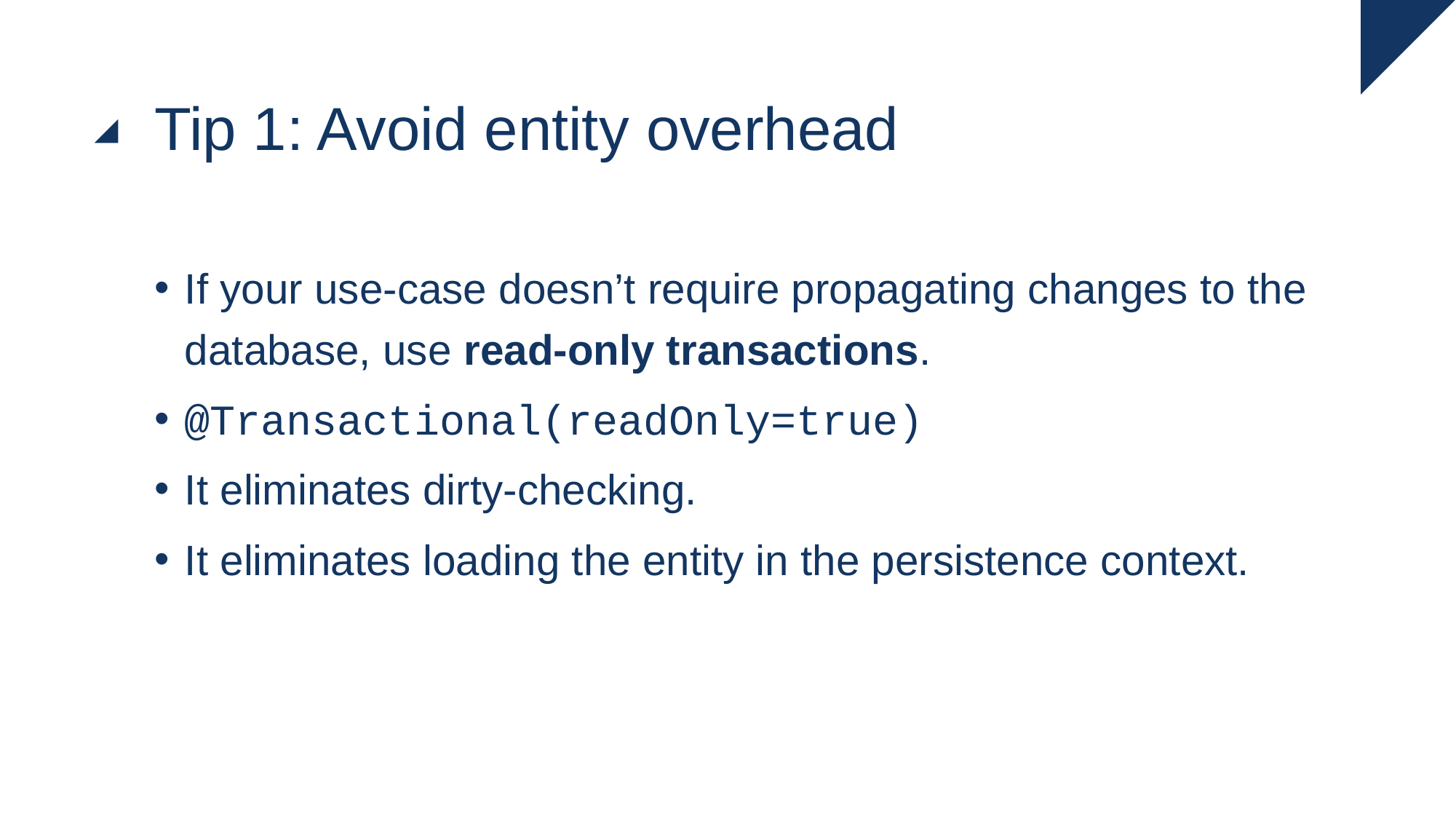

# Tip 1: Avoid entity overhead
If your use-case doesn’t require propagating changes to the database, use read-only transactions.
@Transactional(readOnly=true)
It eliminates dirty-checking.
It eliminates loading the entity in the persistence context.